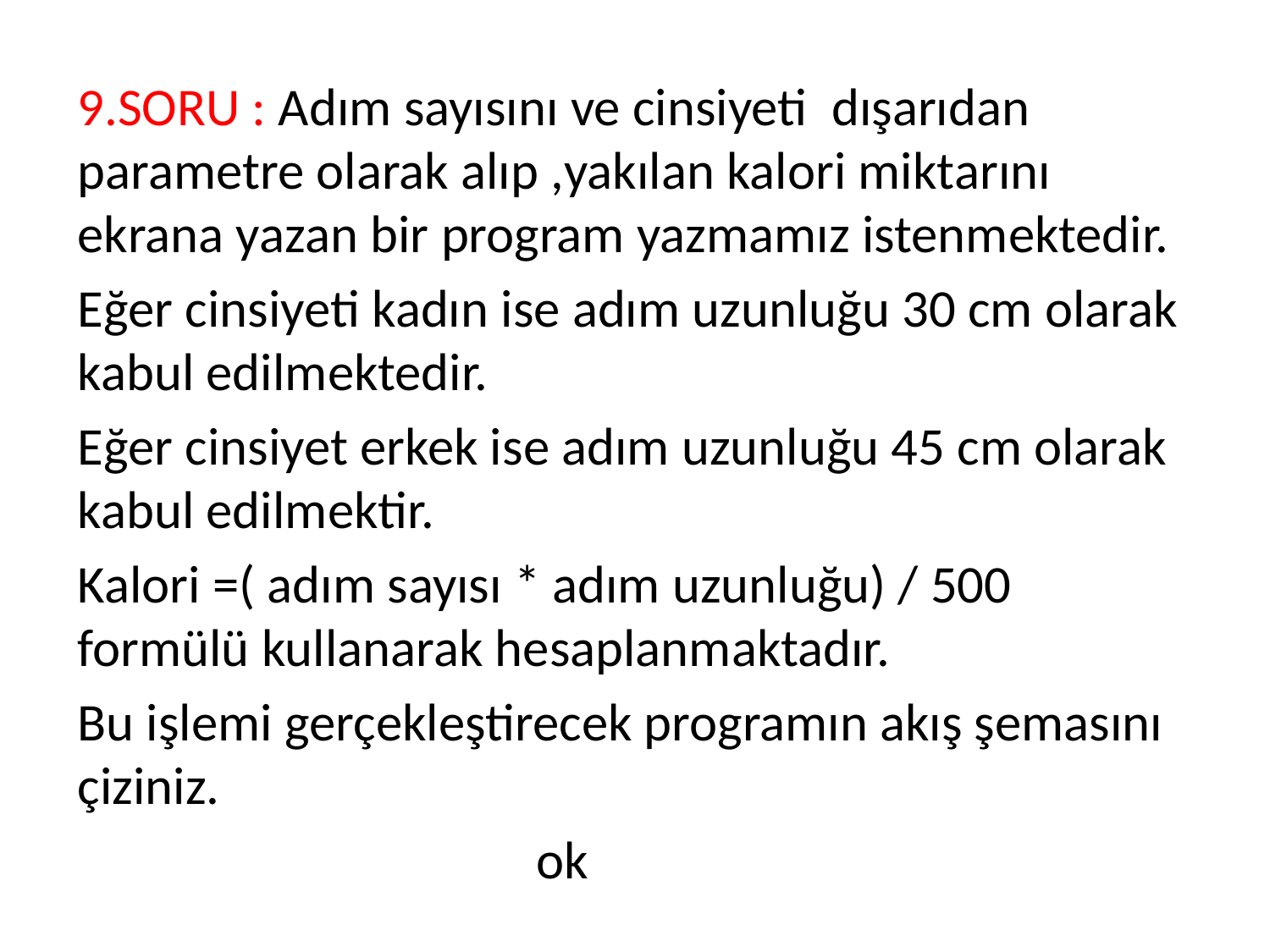

9.SORU : Adım sayısını ve cinsiyeti  dışarıdan parametre olarak alıp ,yakılan kalori miktarını ekrana yazan bir program yazmamız istenmektedir.
Eğer cinsiyeti kadın ise adım uzunluğu 30 cm olarak kabul edilmektedir.
Eğer cinsiyet erkek ise adım uzunluğu 45 cm olarak kabul edilmektir.
Kalori =( adım sayısı * adım uzunluğu) / 500 formülü kullanarak hesaplanmaktadır.
Bu işlemi gerçekleştirecek programın akış şemasını çiziniz.
                                      ok

#